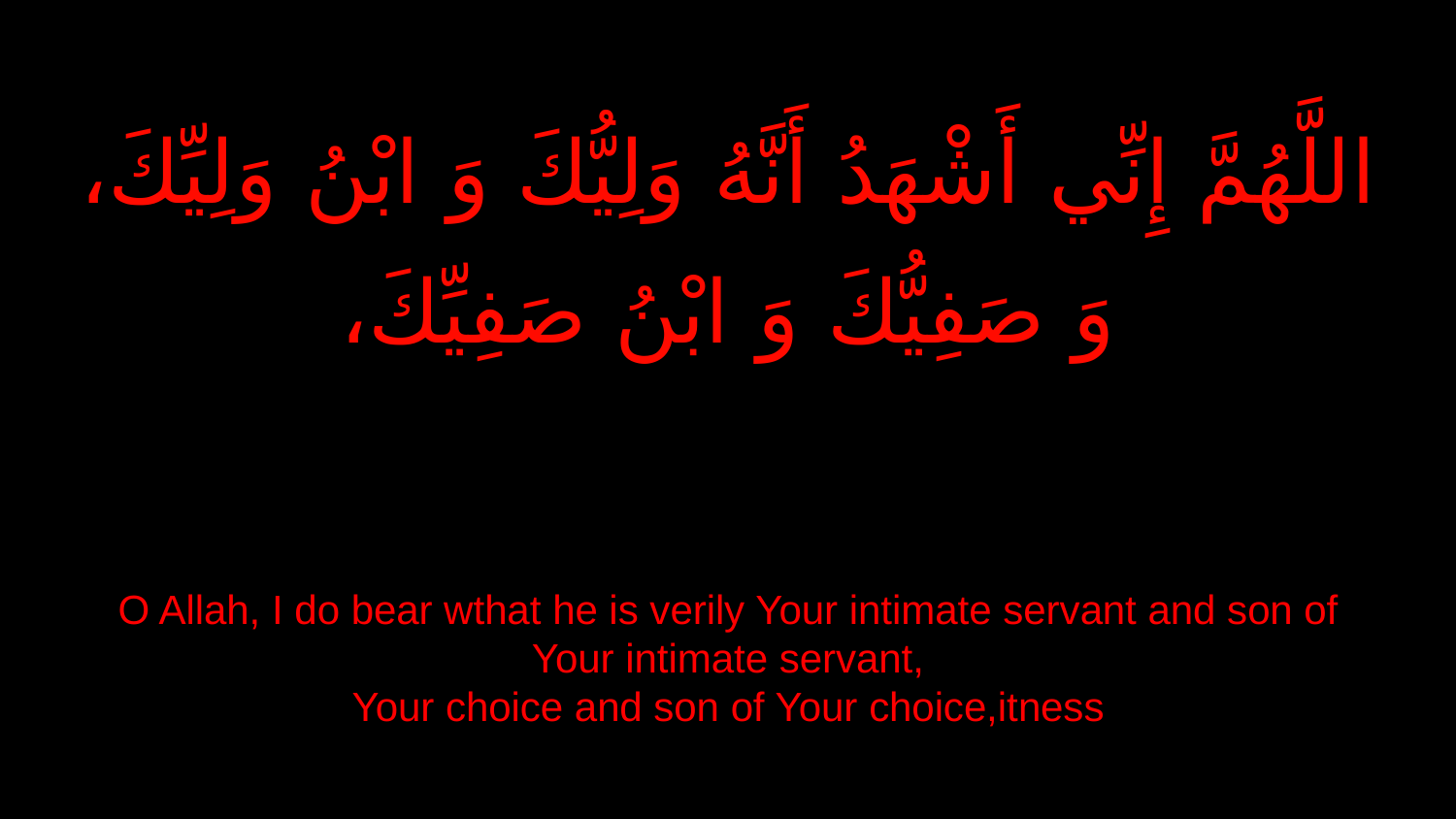

اللَّهُمَّ إِنِّي أَشْهَدُ أَنَّهُ وَلِيُّكَ وَ ابْنُ وَلِيِّكَ،
وَ صَفِيُّكَ وَ ابْنُ صَفِيِّكَ،
O Allah, I do bear wthat he is verily Your intimate servant and son of Your intimate servant,
Your choice and son of Your choice,itness